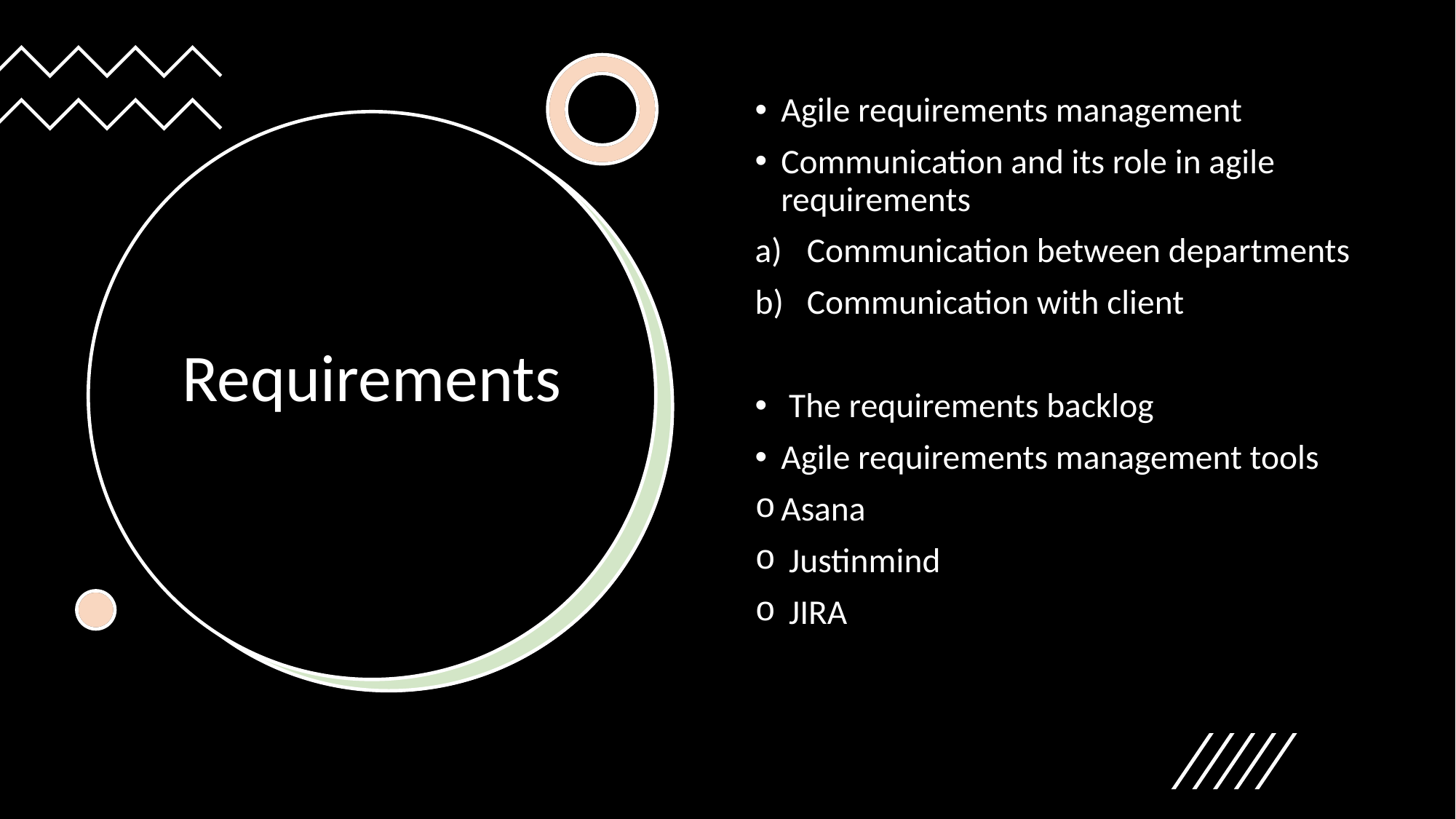

Agile requirements management
Communication and its role in agile requirements
Communication between departments
Communication with client

 The requirements backlog
Agile requirements management tools
Asana
 Justinmind
 JIRA

# Requirements